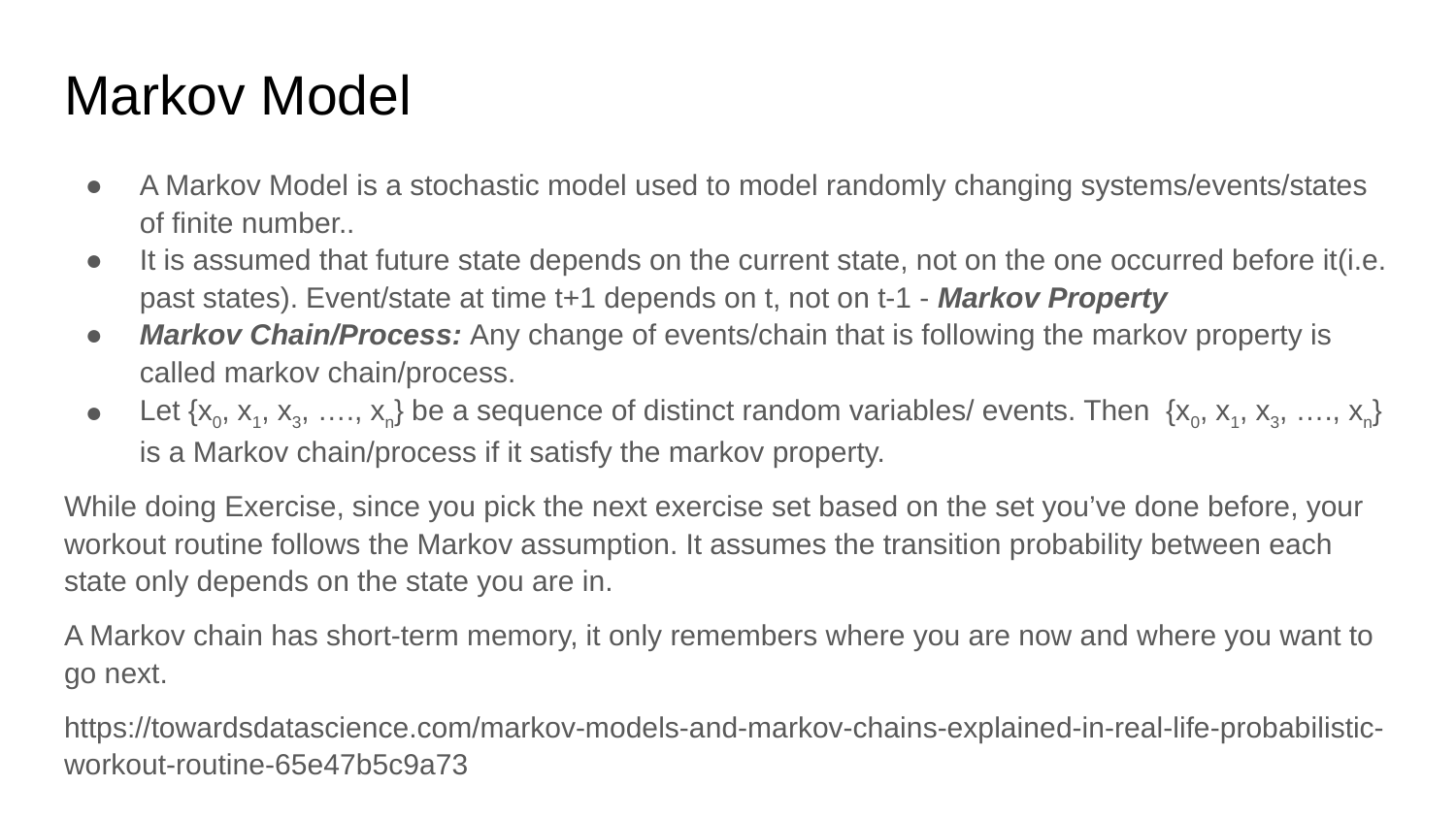

# Markov Model
A Markov Model is a stochastic model used to model randomly changing systems/events/states of finite number..
It is assumed that future state depends on the current state, not on the one occurred before it(i.e. past states). Event/state at time t+1 depends on t, not on t-1 - Markov Property
Markov Chain/Process: Any change of events/chain that is following the markov property is called markov chain/process.
Let {x0, x1, x3, …., xn} be a sequence of distinct random variables/ events. Then  {x0, x1, x3, …., xn} is a Markov chain/process if it satisfy the markov property.
While doing Exercise, since you pick the next exercise set based on the set you’ve done before, your workout routine follows the Markov assumption. It assumes the transition probability between each state only depends on the state you are in.
A Markov chain has short-term memory, it only remembers where you are now and where you want to go next.
https://towardsdatascience.com/markov-models-and-markov-chains-explained-in-real-life-probabilistic-workout-routine-65e47b5c9a73